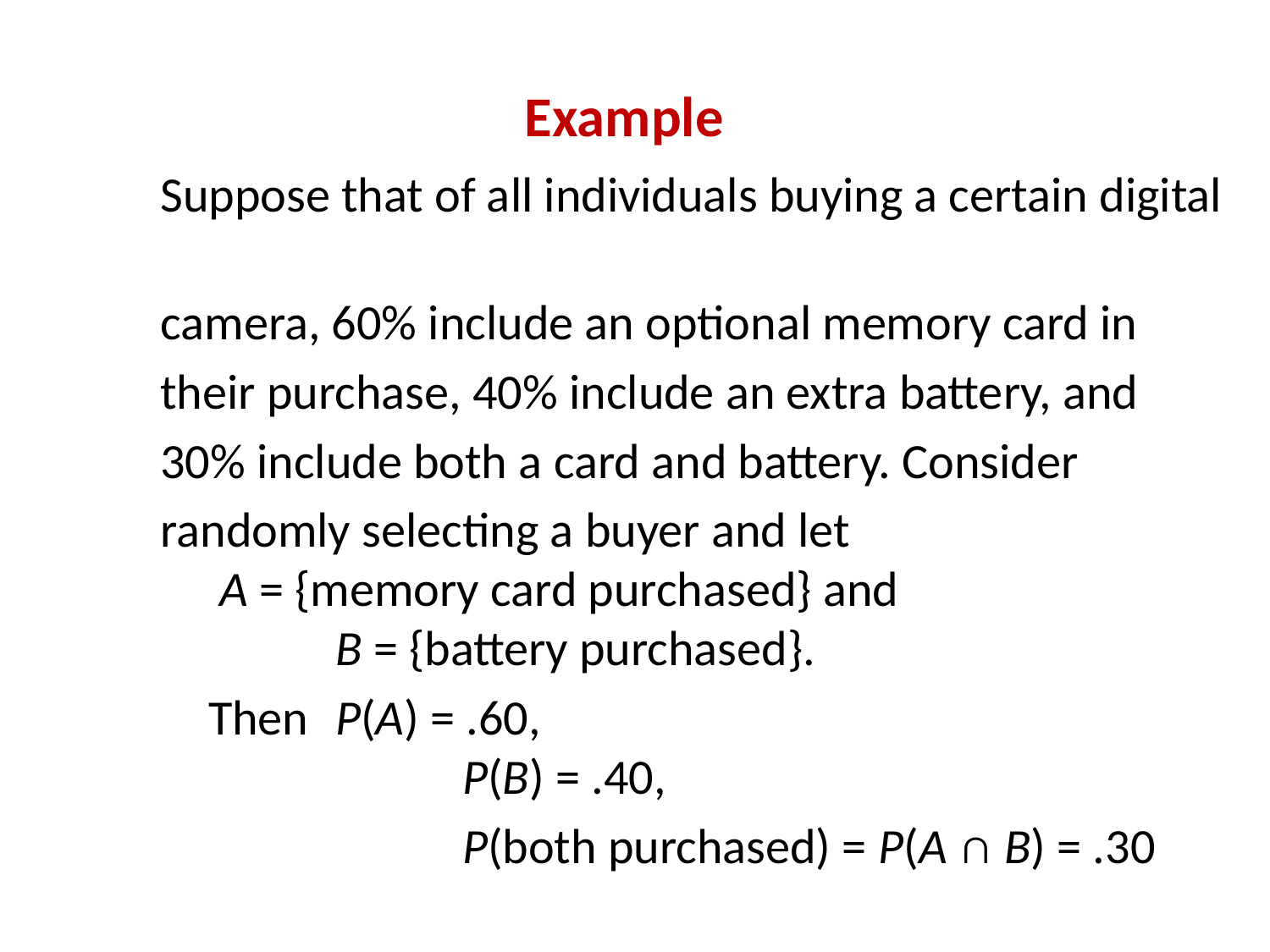

Example
Suppose that of all individuals buying a certain digital
camera, 60% include an optional memory card in
their purchase, 40% include an extra battery, and
30% include both a card and battery. Consider
randomly selecting a buyer and let
 A = {memory card purchased} and
	B = {battery purchased}.
	Then 	P(A) = .60,
		P(B) = .40,
			P(both purchased) = P(A ∩ B) = .30